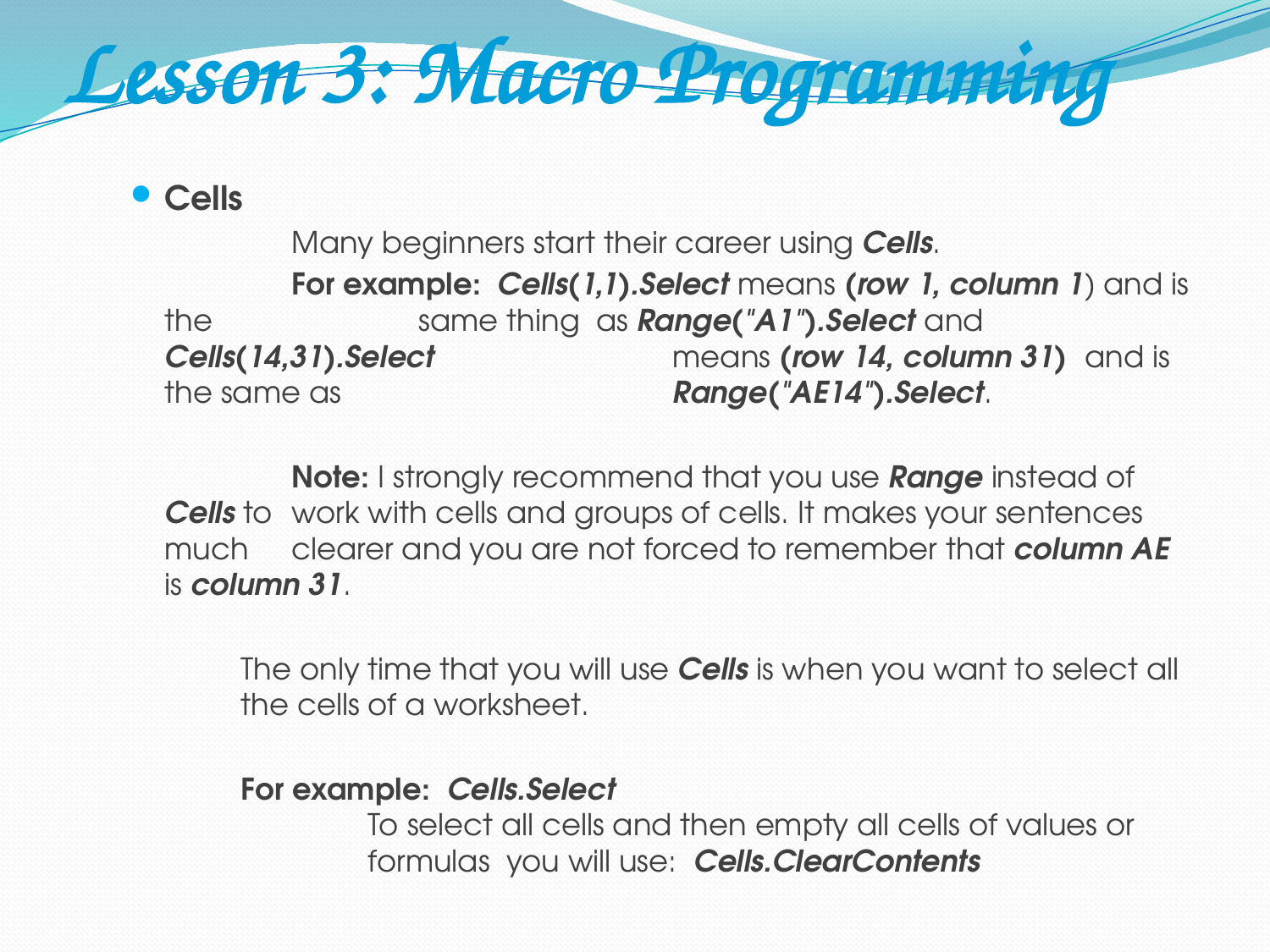

# Lesson 3: Macro Programming
Cells
		Many beginners start their career using Cells.
		For example:  Cells(1,1).Select means (row 1, column 1) and is the 		same thing  as Range("A1").Select and Cells(14,31).Select 		means (row 14, column 31)  and is the same as 			Range("AE14").Select.

		Note: I strongly recommend that you use Range instead of Cells to 	work with cells and groups of cells. It makes your sentences much 	clearer and you are not forced to remember that column AE 	is column 31.

		The only time that you will use Cells is when you want to select all 	the cells of a worksheet.

		For example:  Cells.Select
		To select all cells and then empty all cells of values or 		formulas  you will use:  Cells.ClearContents